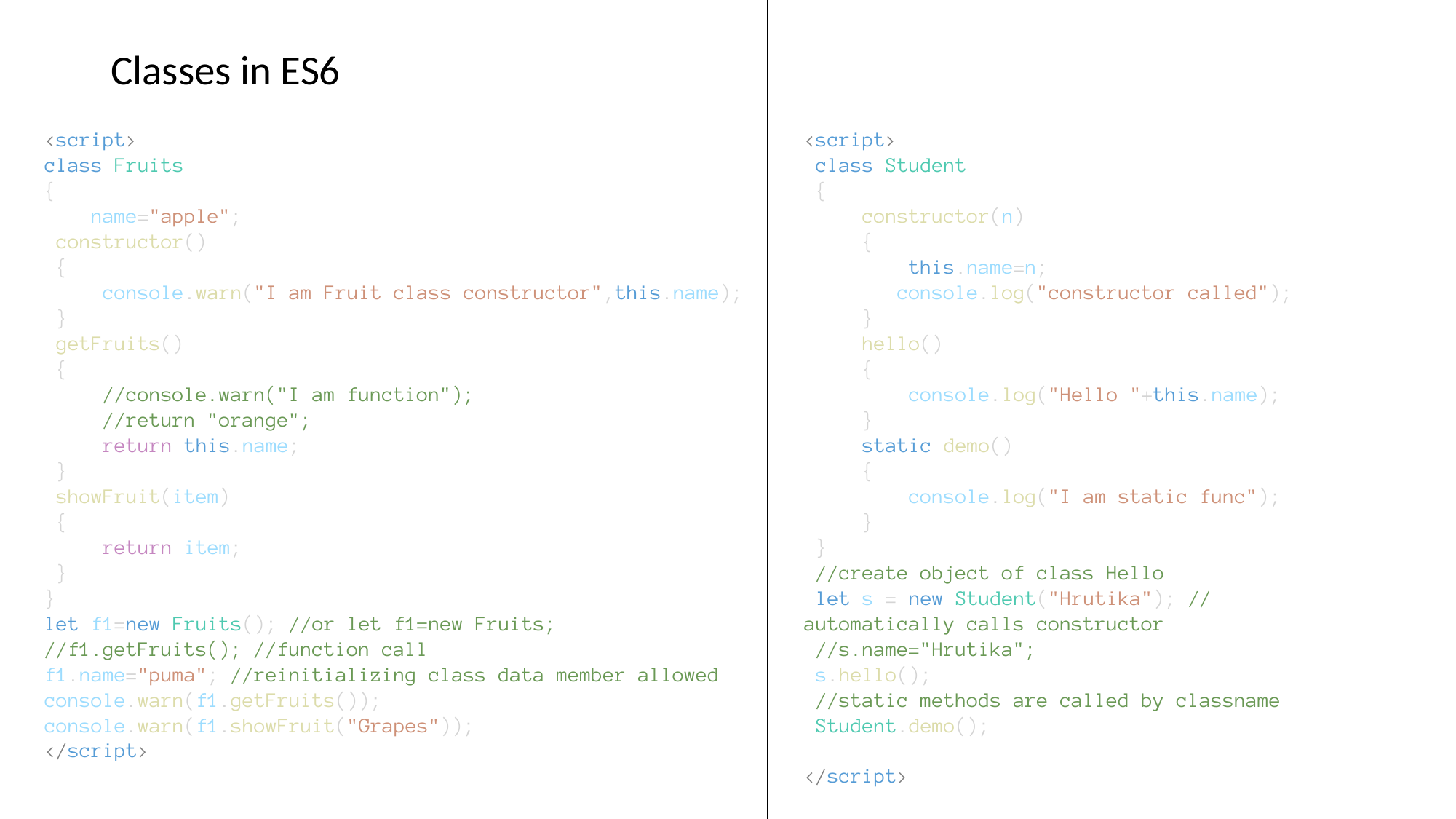

# Classes in ES6
<script>
class Fruits
{
    name="apple";
 constructor()
 {
     console.warn("I am Fruit class constructor",this.name);
 }
 getFruits()
 {
     //console.warn("I am function");
     //return "orange";
     return this.name;
 }
 showFruit(item)
 {
     return item;
 }
}
let f1=new Fruits(); //or let f1=new Fruits;
//f1.getFruits(); //function call
f1.name="puma"; //reinitializing class data member allowed
console.warn(f1.getFruits());
console.warn(f1.showFruit("Grapes"));
</script>
<script>
 class Student
 {
     constructor(n)
     {
         this.name=n;
        console.log("constructor called");
     }
     hello()
     {
         console.log("Hello "+this.name);
     }
     static demo()
     {
         console.log("I am static func");
     }
 }
 //create object of class Hello
 let s = new Student("Hrutika"); //automatically calls constructor
 //s.name="Hrutika";
 s.hello();
 //static methods are called by classname
 Student.demo();
</script>